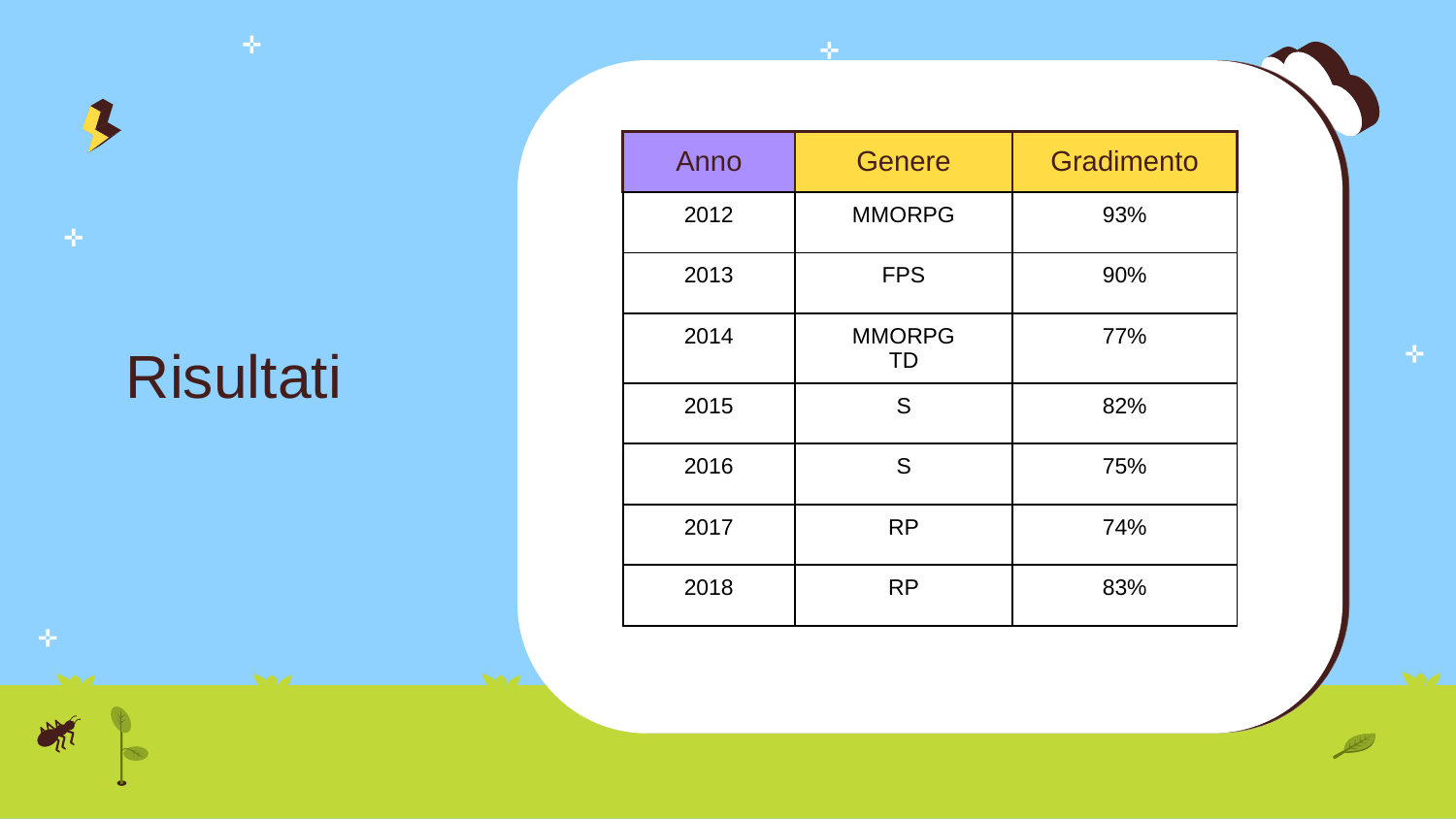

| Anno | Genere | Gradimento |
| --- | --- | --- |
| 2012 | MMORPG | 93% |
| 2013 | FPS | 90% |
| 2014 | MMORPG TD | 77% |
| 2015 | S | 82% |
| 2016 | S | 75% |
| 2017 | RP | 74% |
| 2018 | RP | 83% |
# Risultati